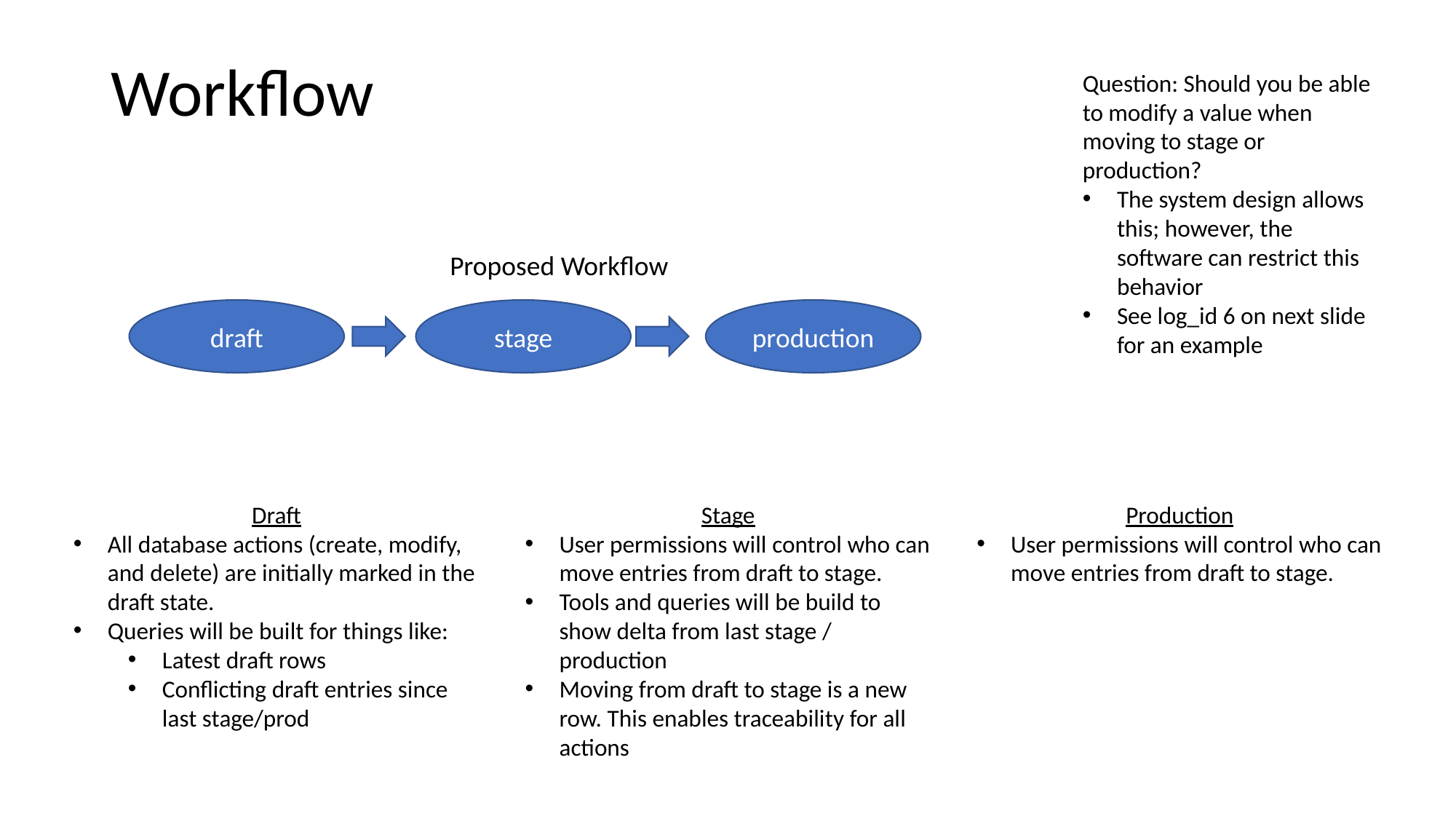

# Workflow
Question: Should you be able to modify a value when moving to stage or production?
The system design allows this; however, the software can restrict this behavior
See log_id 6 on next slide for an example
Proposed Workflow
draft
stage
production

Draft
All database actions (create, modify, and delete) are initially marked in the draft state.
Queries will be built for things like:
Latest draft rows
Conflicting draft entries since last stage/prod
Stage
User permissions will control who can move entries from draft to stage.
Tools and queries will be build to show delta from last stage / production
Moving from draft to stage is a new row. This enables traceability for all actions
Production
User permissions will control who can move entries from draft to stage.